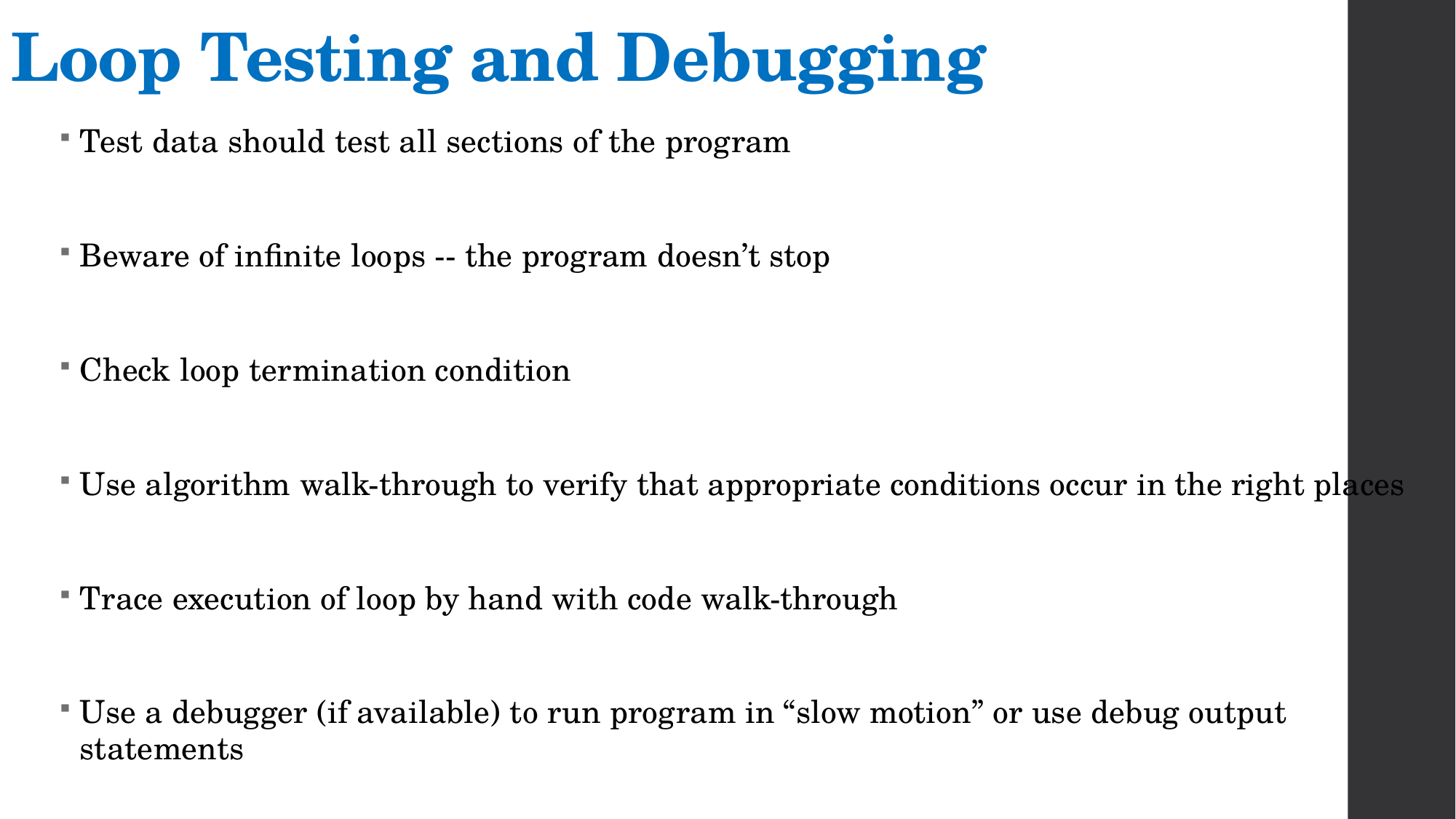

# Loop Testing and Debugging
Test data should test all sections of the program

Beware of infinite loops -- the program doesn’t stop

Check loop termination condition

Use algorithm walk-through to verify that appropriate conditions occur in the right places

Trace execution of loop by hand with code walk-through

Use a debugger (if available) to run program in “slow motion” or use debug output statements